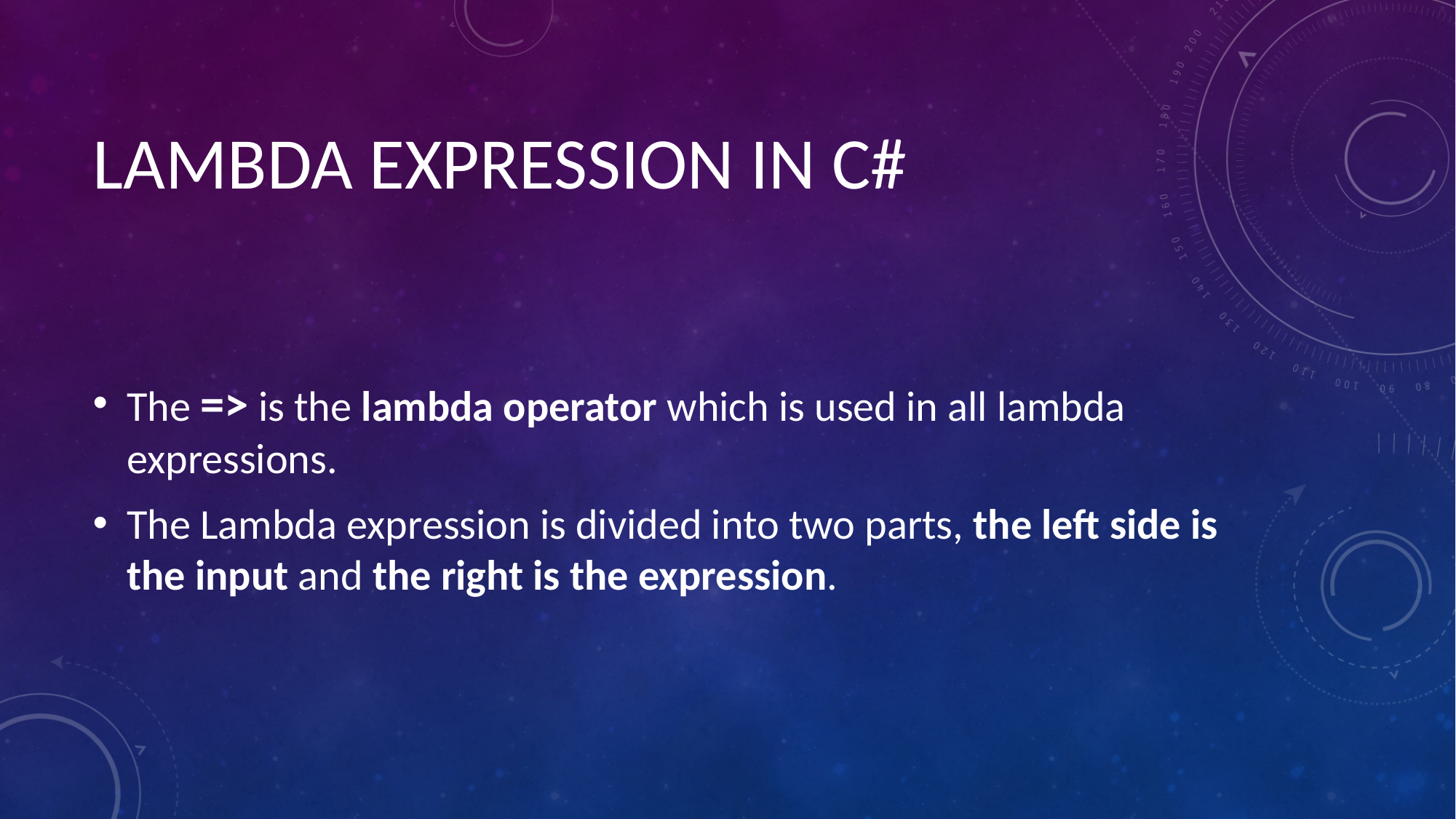

# Lambda expression IN C#
The => is the lambda operator which is used in all lambda expressions.
The Lambda expression is divided into two parts, the left side is the input and the right is the expression.